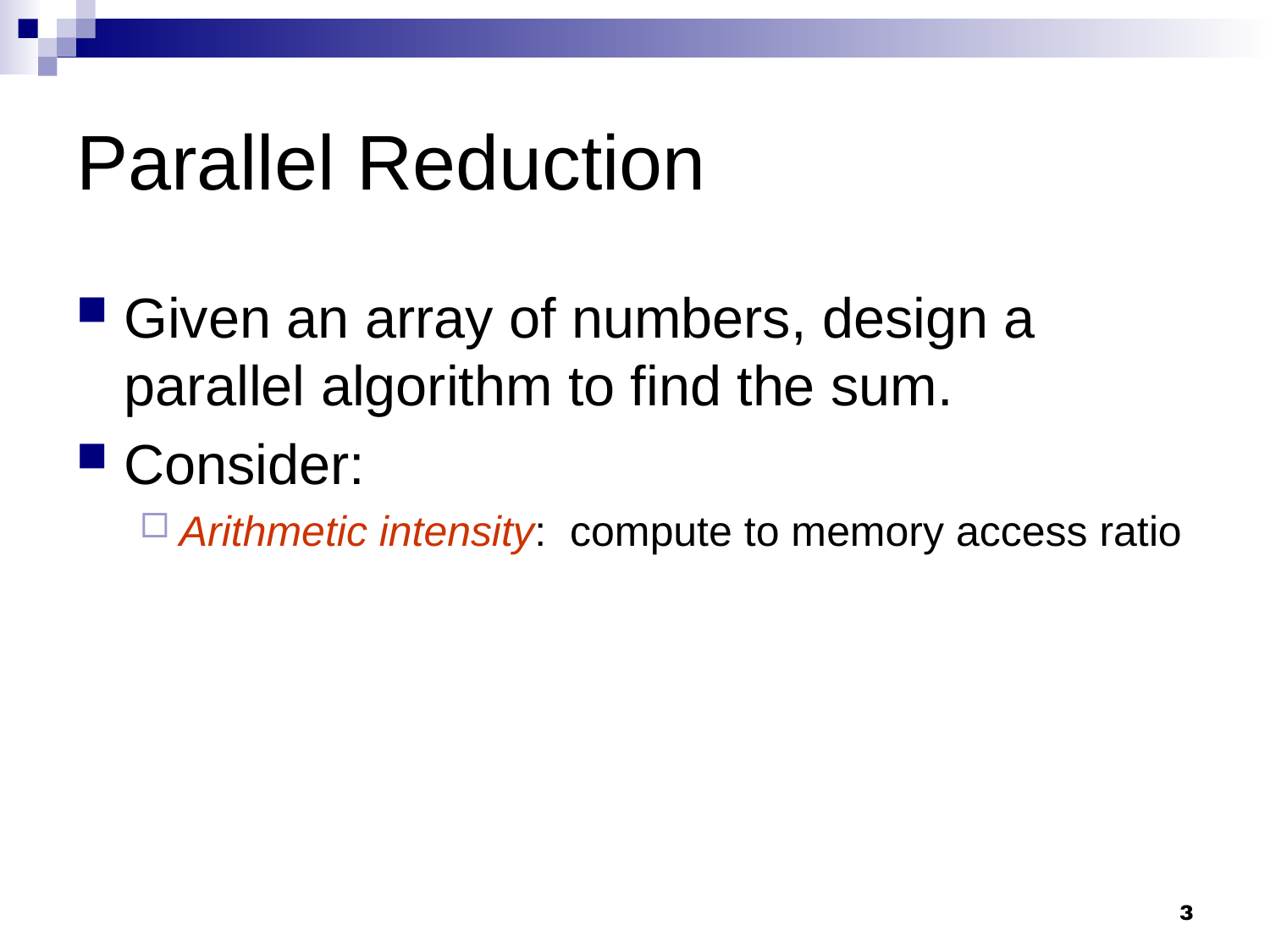

# Parallel Reduction
Given an array of numbers, design a parallel algorithm to find the sum.
Consider:
Arithmetic intensity:  compute to memory access ratio

3